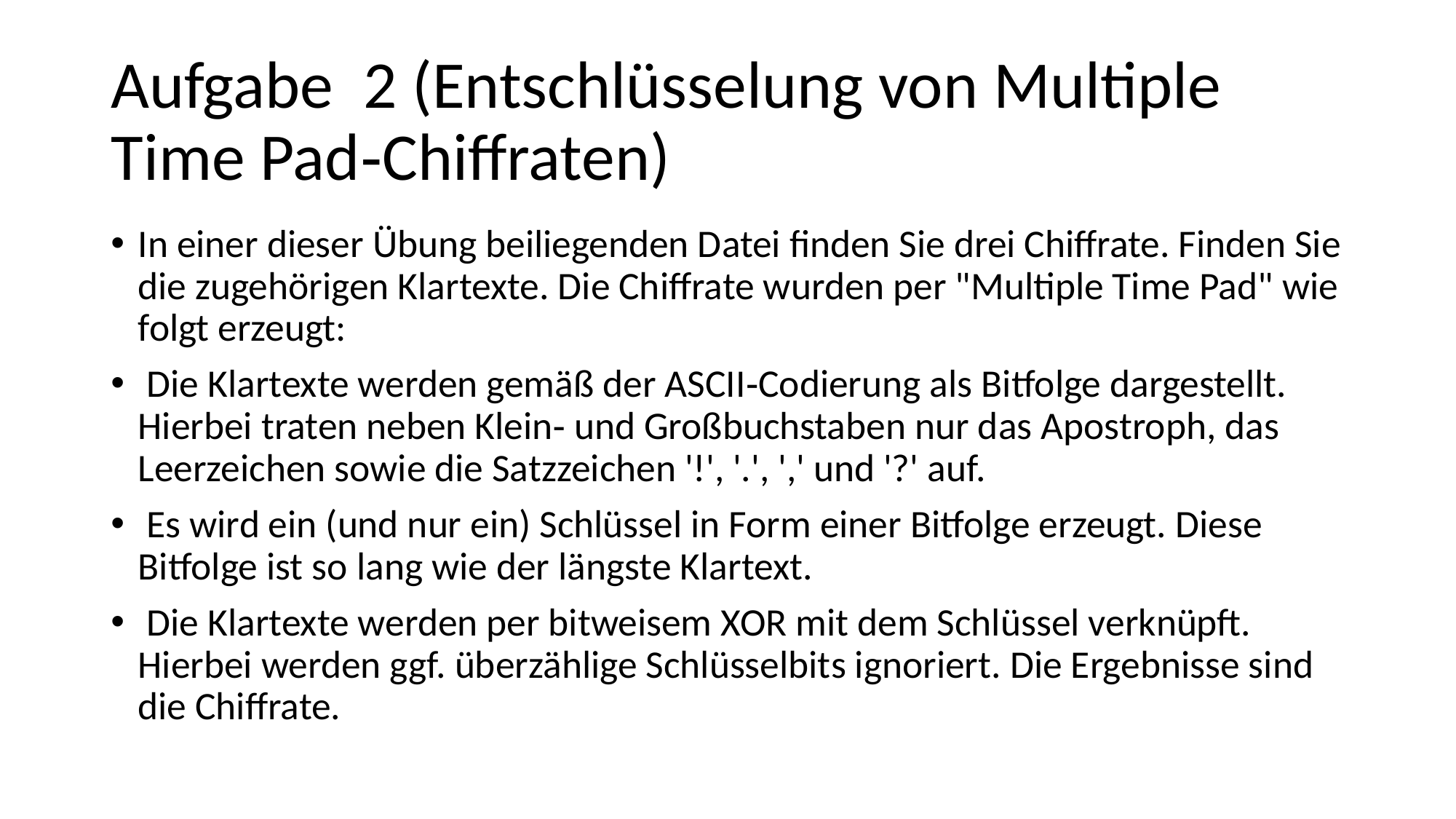

# Aufgabe  2 (Entschlüsselung von Multiple Time Pad‐Chiffraten)
In einer dieser Übung beiliegenden Datei finden Sie drei Chiffrate. Finden Sie die zugehörigen Klartexte. Die Chiffrate wurden per "Multiple Time Pad" wie folgt erzeugt:
 Die Klartexte werden gemäß der ASCII‐Codierung als Bitfolge dargestellt. Hierbei traten neben Klein‐ und Großbuchstaben nur das Apostroph, das Leerzeichen sowie die Satzzeichen '!', '.', ',' und '?' auf.
 Es wird ein (und nur ein) Schlüssel in Form einer Bitfolge erzeugt. Diese Bitfolge ist so lang wie der längste Klartext.
 Die Klartexte werden per bitweisem XOR mit dem Schlüssel verknüpft. Hierbei werden ggf. überzählige Schlüsselbits ignoriert. Die Ergebnisse sind die Chiffrate.